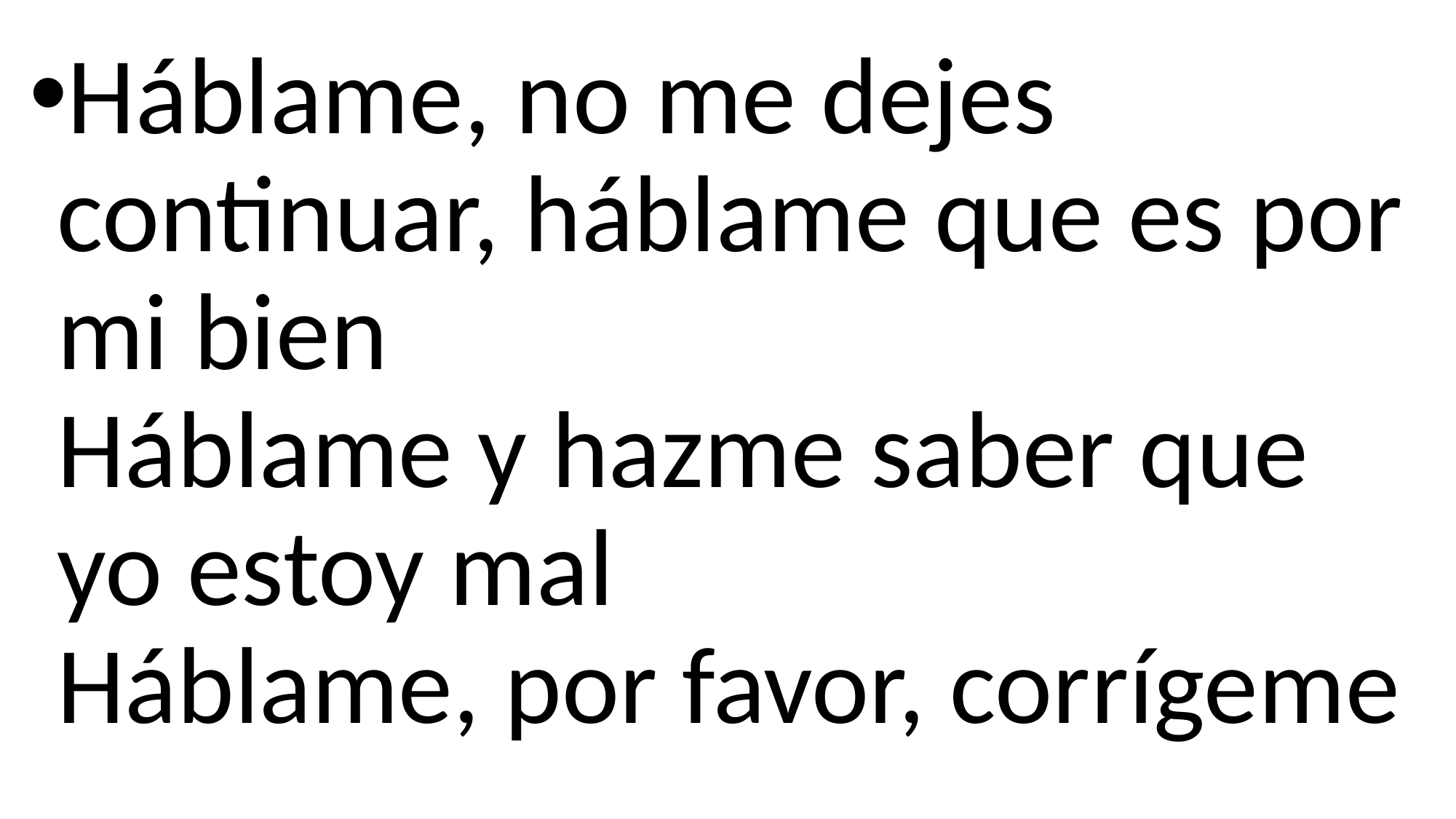

Háblame, no me dejes continuar, háblame que es por mi bien
Háblame y hazme saber que yo estoy mal
Háblame, por favor, corrígeme